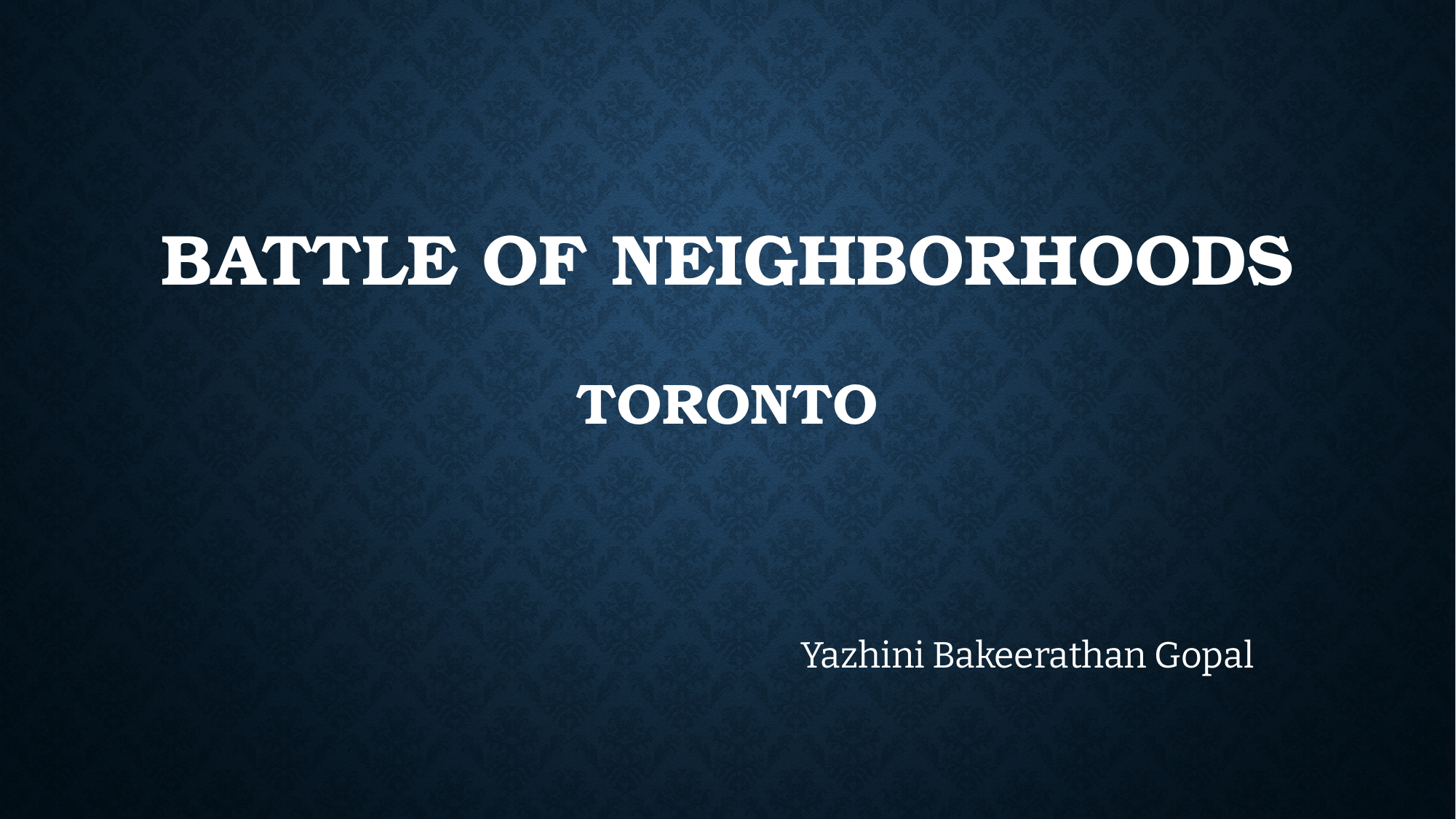

# Battle of neighborhoods TORONTO
Yazhini Bakeerathan Gopal